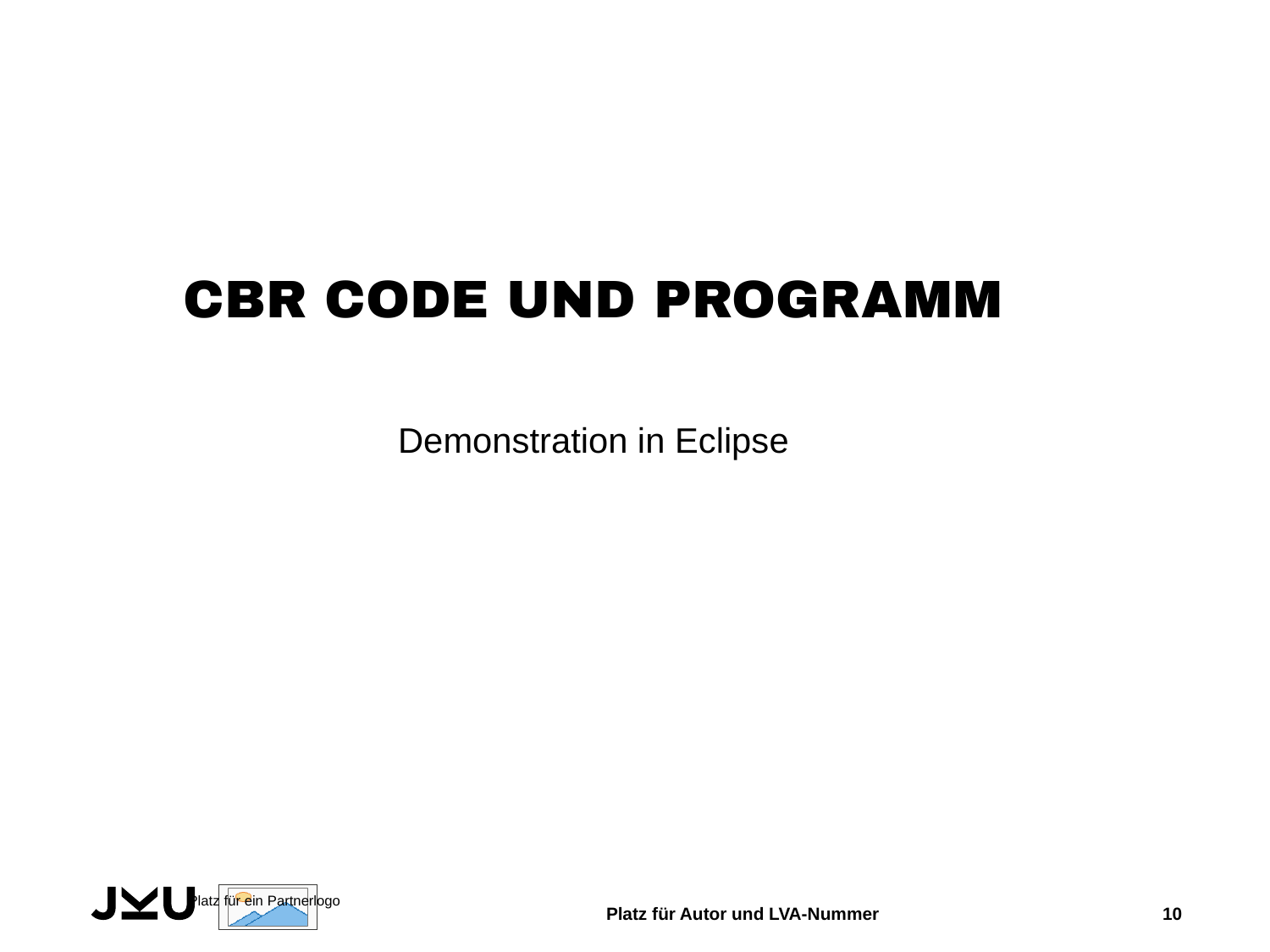

# CBR Code und Programm
Demonstration in Eclipse

Platz für Autor und LVA-Nummer
10